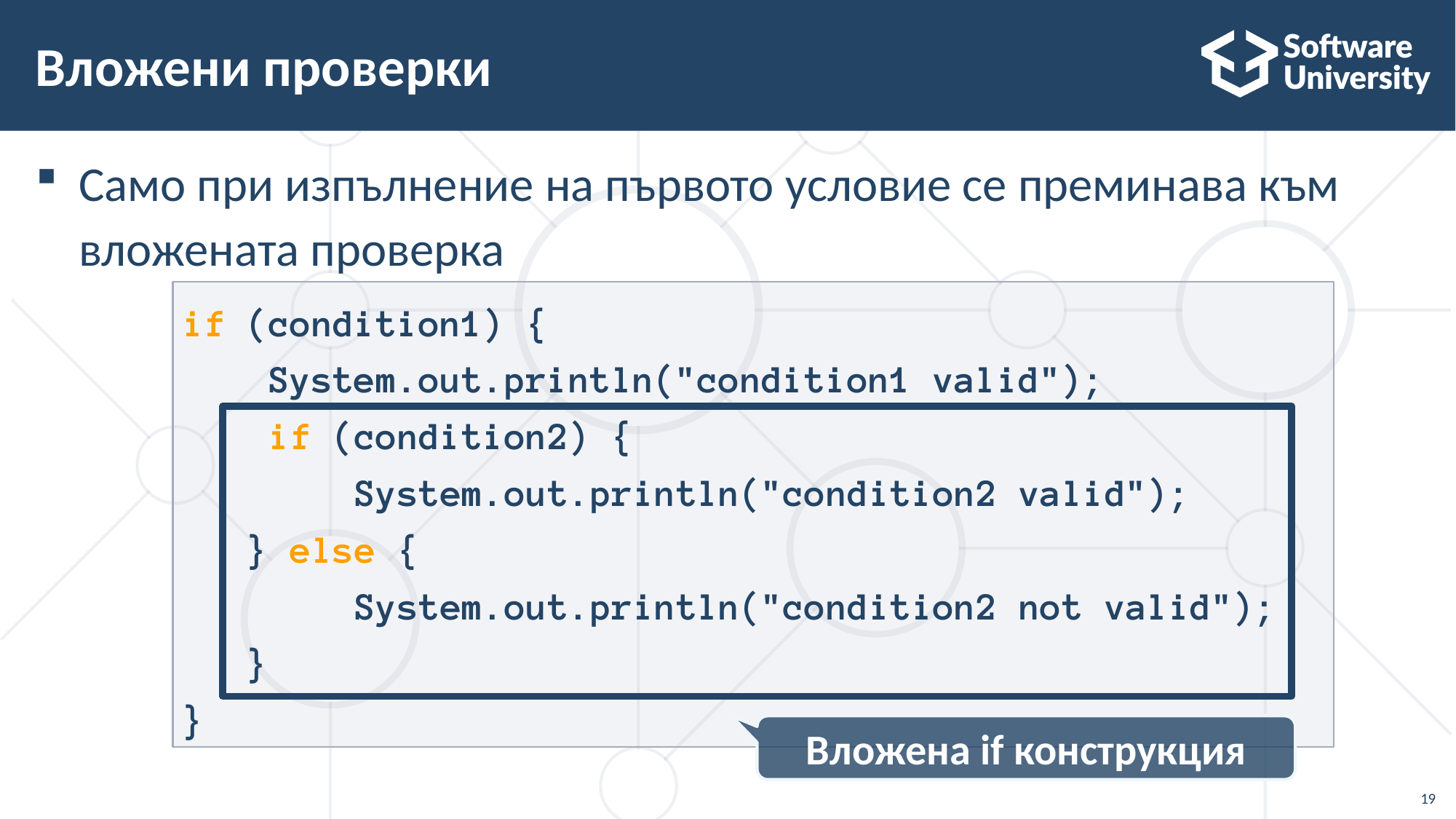

# Вложени проверки
Само при изпълнение на първото условие се преминава към
вложената проверка

if (condition1) {
    System.out.println("condition1 valid");
    if (condition2) {
        System.out.println("condition2 valid");
   } else {
        System.out.println("condition2 not valid");
   }
}

Вложена if конструкция
19